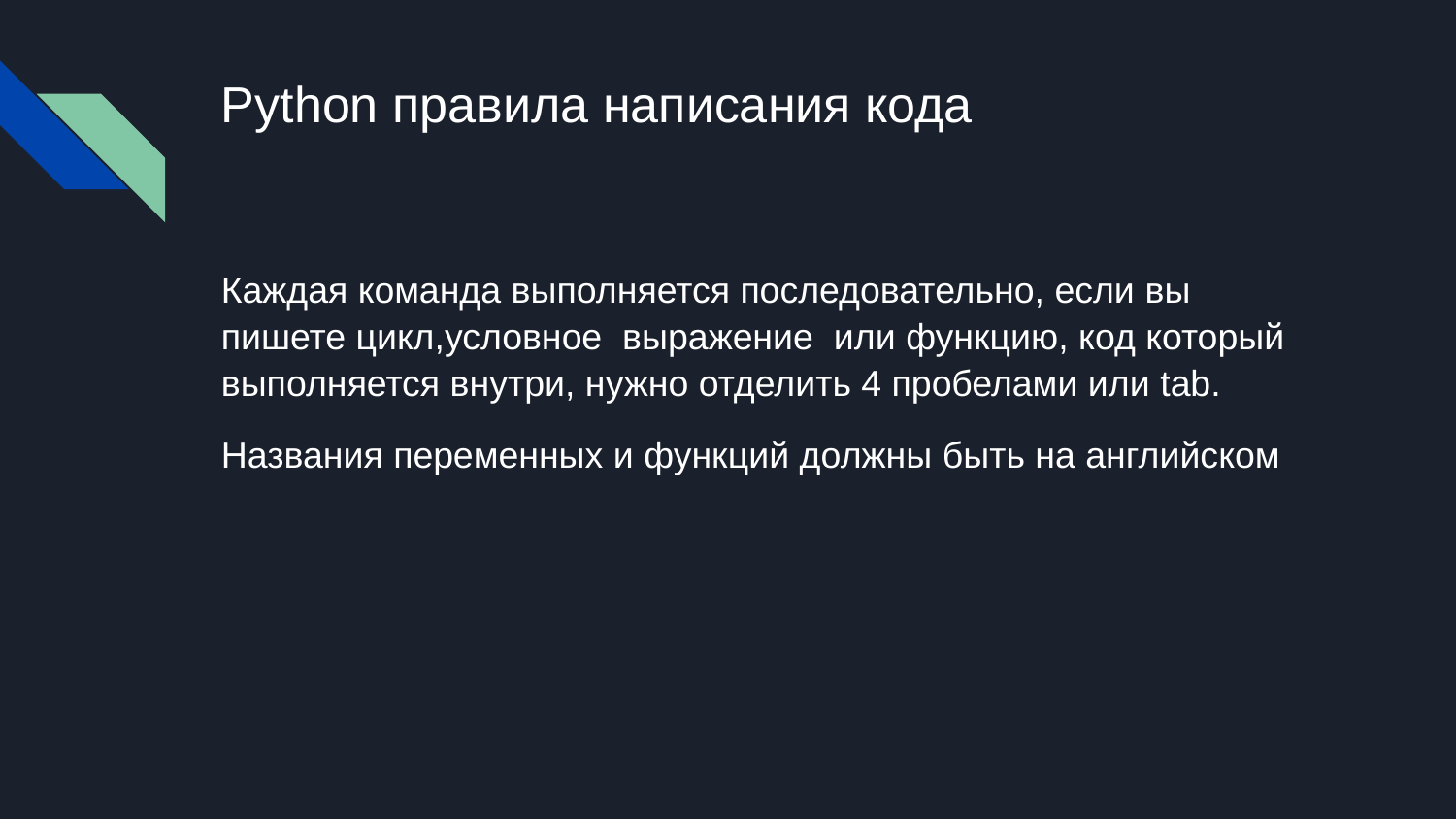

# Python правила написания кода
Каждая команда выполняется последовательно, если вы пишете цикл,условное  выражение  или функцию, код который выполняется внутри, нужно отделить 4 пробелами или tab.
Названия переменных и функций должны быть на английском